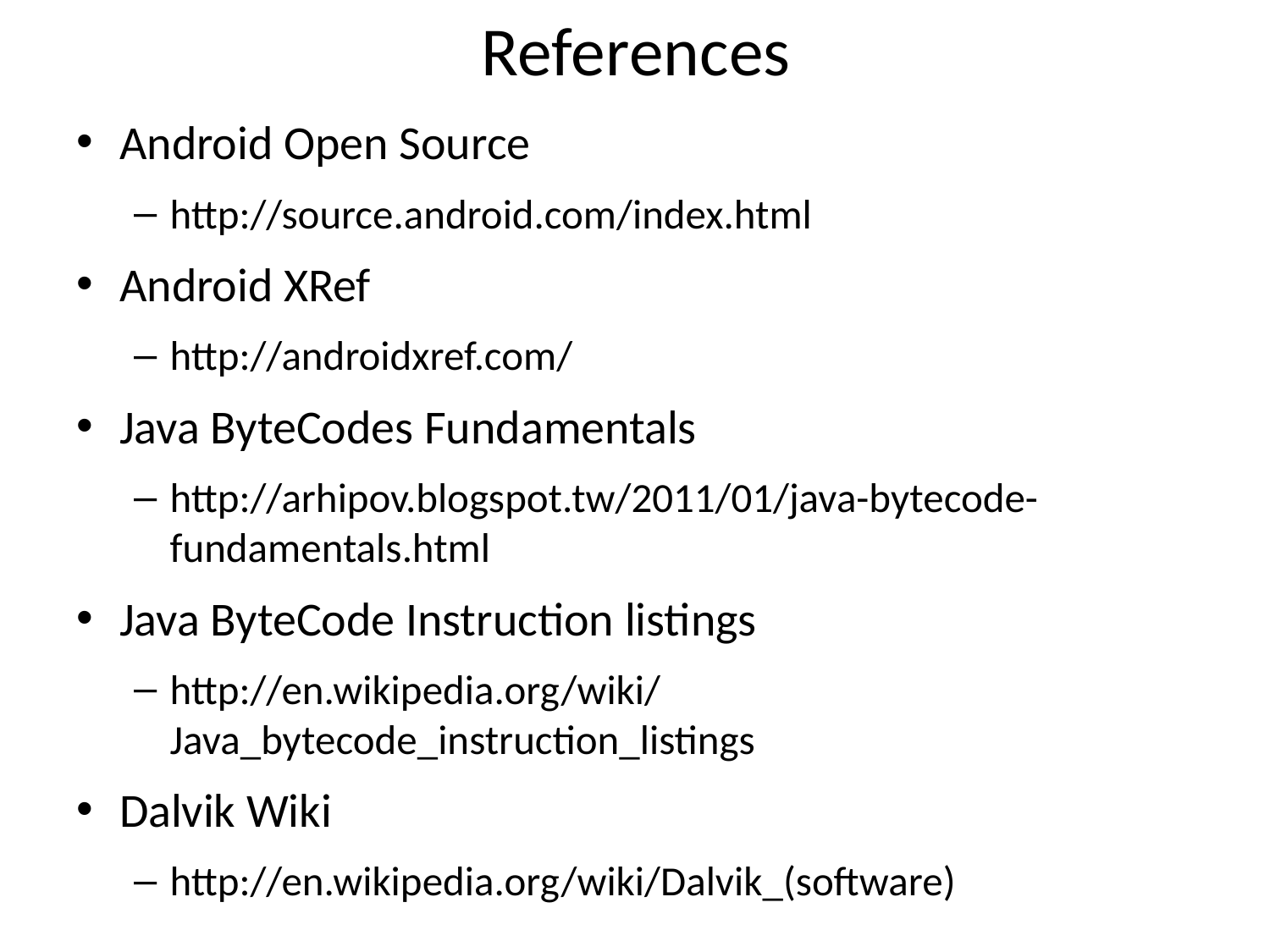

# References
Android Open Source
http://source.android.com/index.html
Android XRef
http://androidxref.com/
Java ByteCodes Fundamentals
http://arhipov.blogspot.tw/2011/01/java-bytecode-fundamentals.html
Java ByteCode Instruction listings
http://en.wikipedia.org/wiki/Java_bytecode_instruction_listings
Dalvik Wiki
http://en.wikipedia.org/wiki/Dalvik_(software)